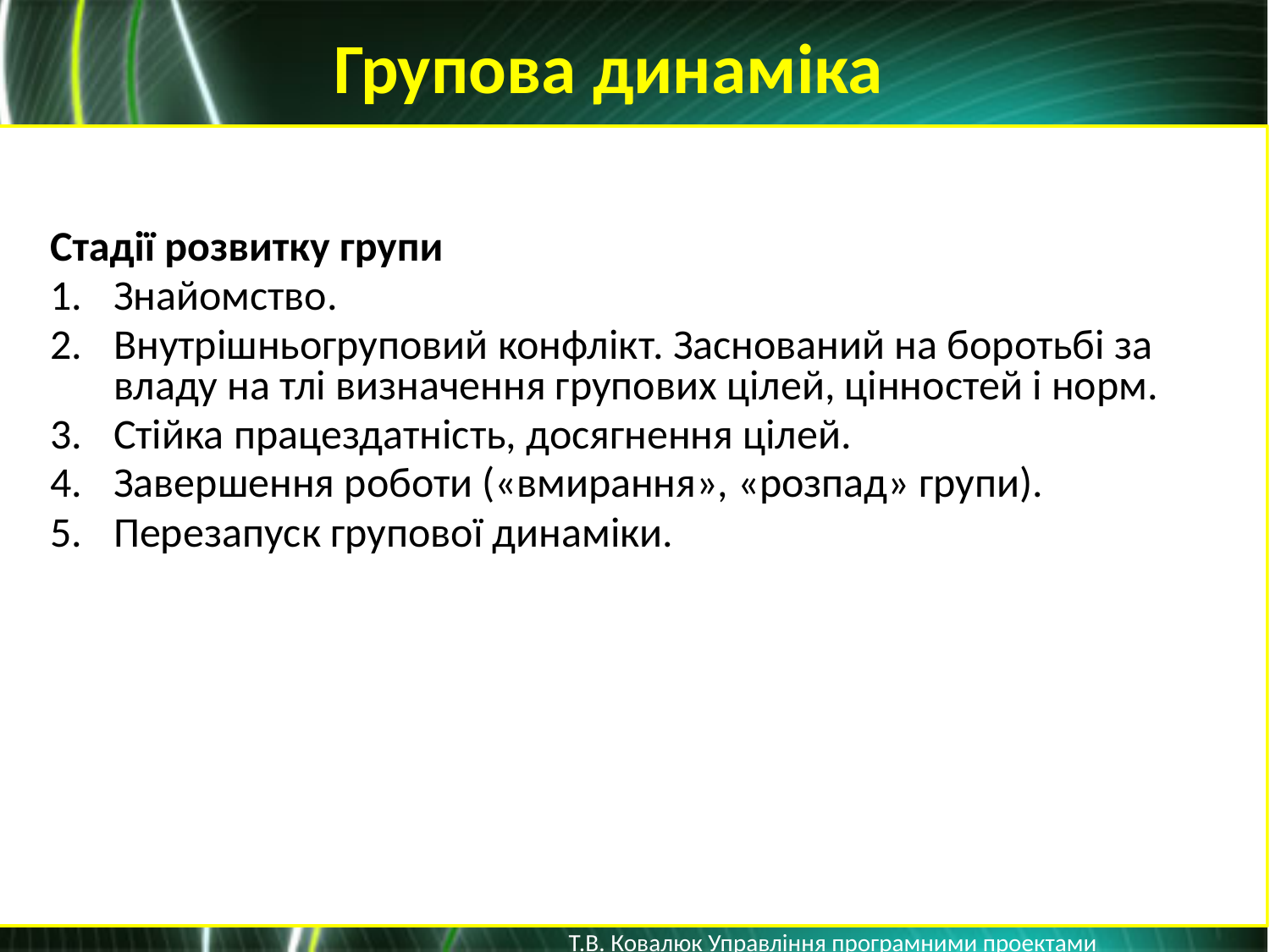

Групова динаміка
Стадії розвитку групи
Знайомство.
Внутрішньогруповий конфлікт. Заснований на боротьбі за владу на тлі визначення групових цілей, цінностей і норм.
Стійка працездатність, досягнення цілей.
Завершення роботи («вмирання», «розпад» групи).
Перезапуск групової динаміки.